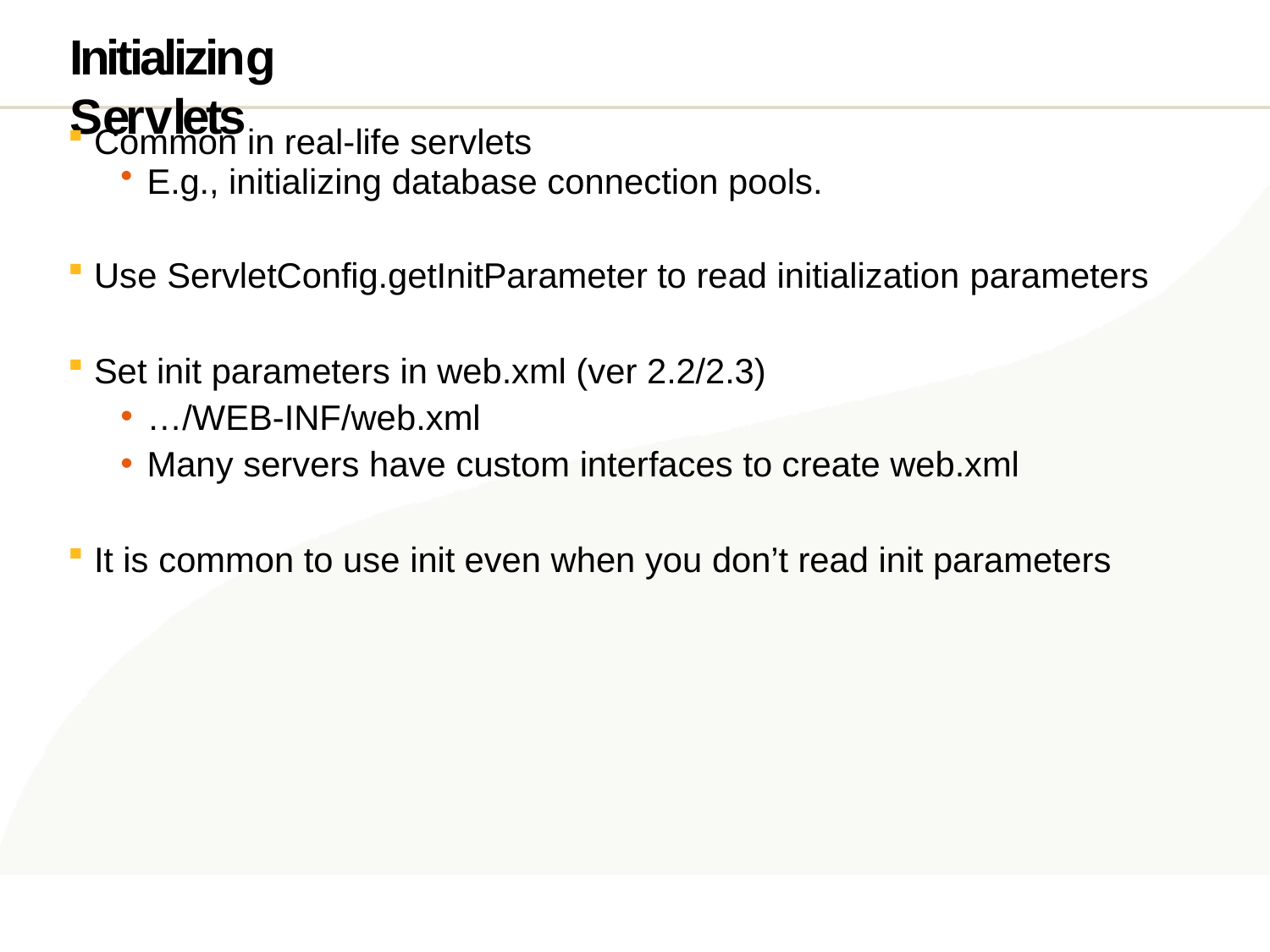

# Initializing Servlets
Common in real-life servlets
E.g., initializing database connection pools.

Use ServletConfig.getInitParameter to read initialization parameters

Set init parameters in web.xml (ver 2.2/2.3)
…/WEB-INF/web.xml
Many servers have custom interfaces to create web.xml

It is common to use init even when you don’t read init parameters